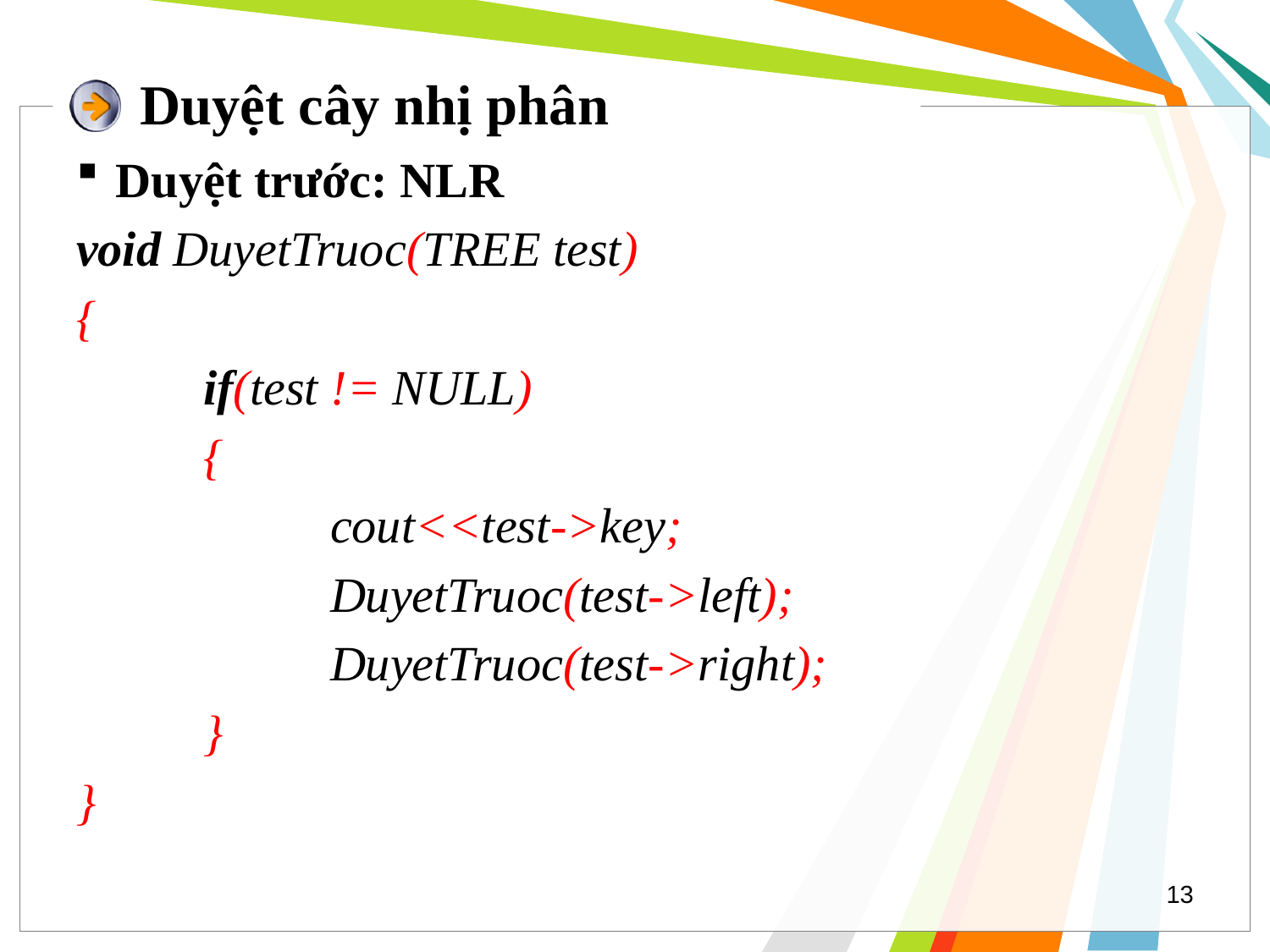

# Duyệt cây nhị phân
Duyệt trước: NLR
void DuyetTruoc(TREE test)
{
	if(test != NULL)
	{
		cout<<test->key;
		DuyetTruoc(test->left);
		DuyetTruoc(test->right);
	}
}
13